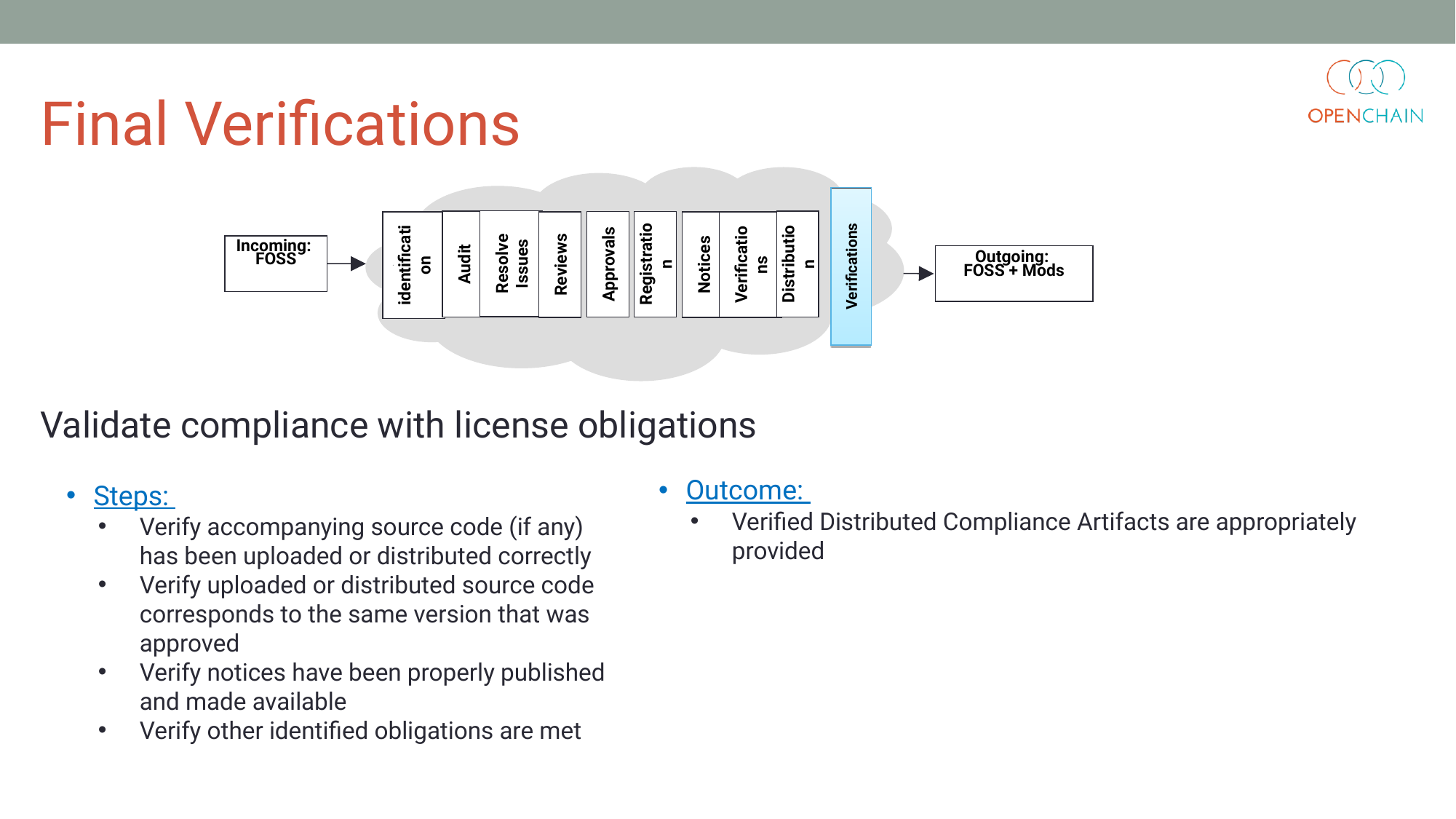

Final Verifications

Resolve Issues
Verifications
identification
Incoming:
FOSS
Audit
Distribution
Registration
Approvals
Reviews
Notices
Outgoing:
FOSS + Mods
Verifications

Validate compliance with license obligations
Outcome:
Verified Distributed Compliance Artifacts are appropriately provided

Steps:
Verify accompanying source code (if any) has been uploaded or distributed correctly
Verify uploaded or distributed source code corresponds to the same version that was approved
Verify notices have been properly published and made available
Verify other identified obligations are met